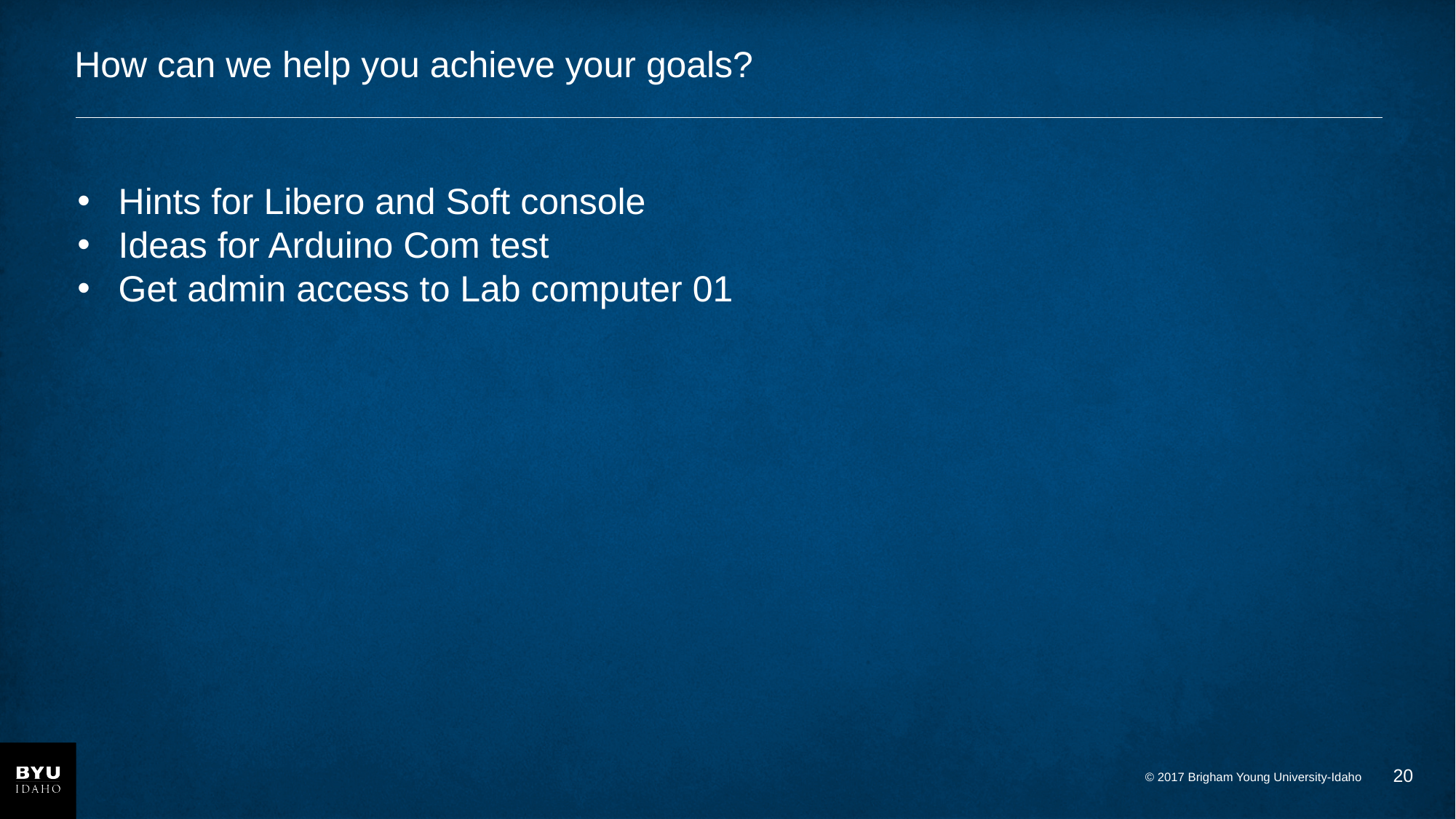

# How can we help you achieve your goals?
Hints for Libero and Soft console
Ideas for Arduino Com test
Get admin access to Lab computer 01